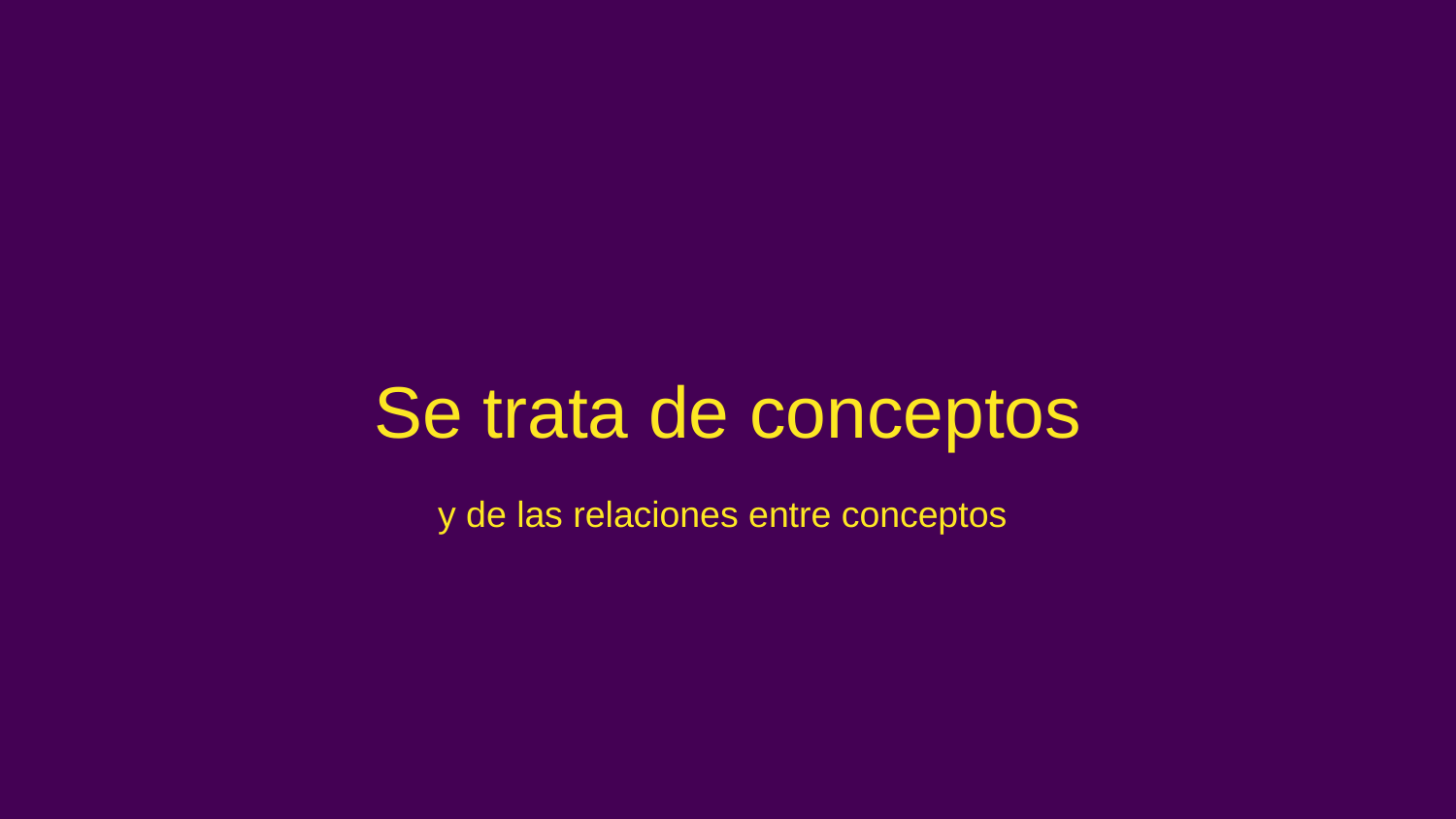

# Se trata de conceptos
y de las relaciones entre conceptos